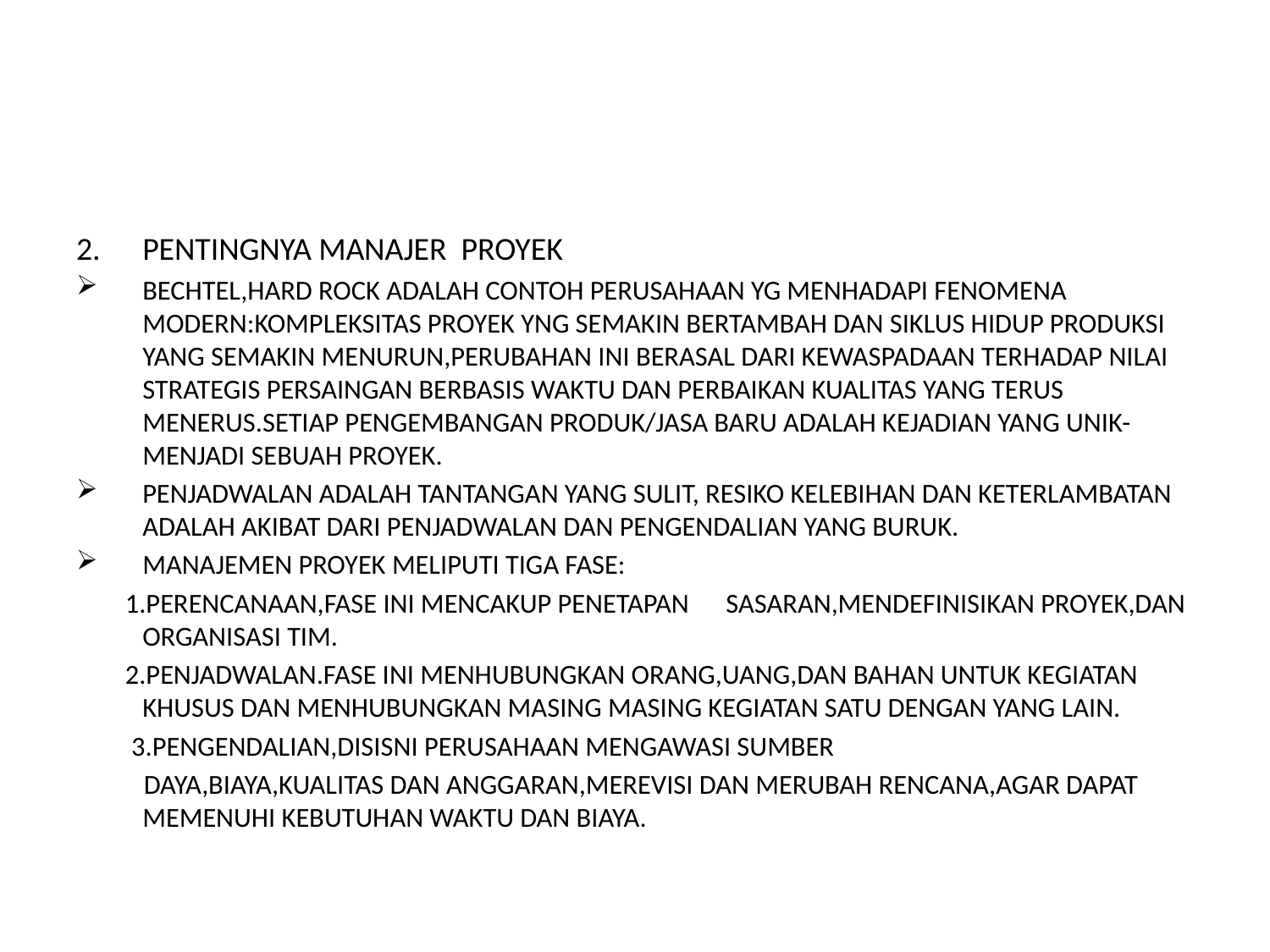

#
PENTINGNYA MANAJER  PROYEK
BECHTEL,HARD ROCK ADALAH CONTOH PERUSAHAAN YG MENHADAPI FENOMENA MODERN:KOMPLEKSITAS PROYEK YNG SEMAKIN BERTAMBAH DAN SIKLUS HIDUP PRODUKSI YANG SEMAKIN MENURUN,PERUBAHAN INI BERASAL DARI KEWASPADAAN TERHADAP NILAI STRATEGIS PERSAINGAN BERBASIS WAKTU DAN PERBAIKAN KUALITAS YANG TERUS MENERUS.SETIAP PENGEMBANGAN PRODUK/JASA BARU ADALAH KEJADIAN YANG UNIK-MENJADI SEBUAH PROYEK.
PENJADWALAN ADALAH TANTANGAN YANG SULIT, RESIKO KELEBIHAN DAN KETERLAMBATAN ADALAH AKIBAT DARI PENJADWALAN DAN PENGENDALIAN YANG BURUK.
MANAJEMEN PROYEK MELIPUTI TIGA FASE:
        1.PERENCANAAN,FASE INI MENCAKUP PENETAPAN      SASARAN,MENDEFINISIKAN PROYEK,DAN ORGANISASI TIM.
        2.PENJADWALAN.FASE INI MENHUBUNGKAN ORANG,UANG,DAN BAHAN UNTUK KEGIATAN KHUSUS DAN MENHUBUNGKAN MASING MASING KEGIATAN SATU DENGAN YANG LAIN.
         3.PENGENDALIAN,DISISNI PERUSAHAAN MENGAWASI SUMBER
           DAYA,BIAYA,KUALITAS DAN ANGGARAN,MEREVISI DAN MERUBAH RENCANA,AGAR DAPAT MEMENUHI KEBUTUHAN WAKTU DAN BIAYA.